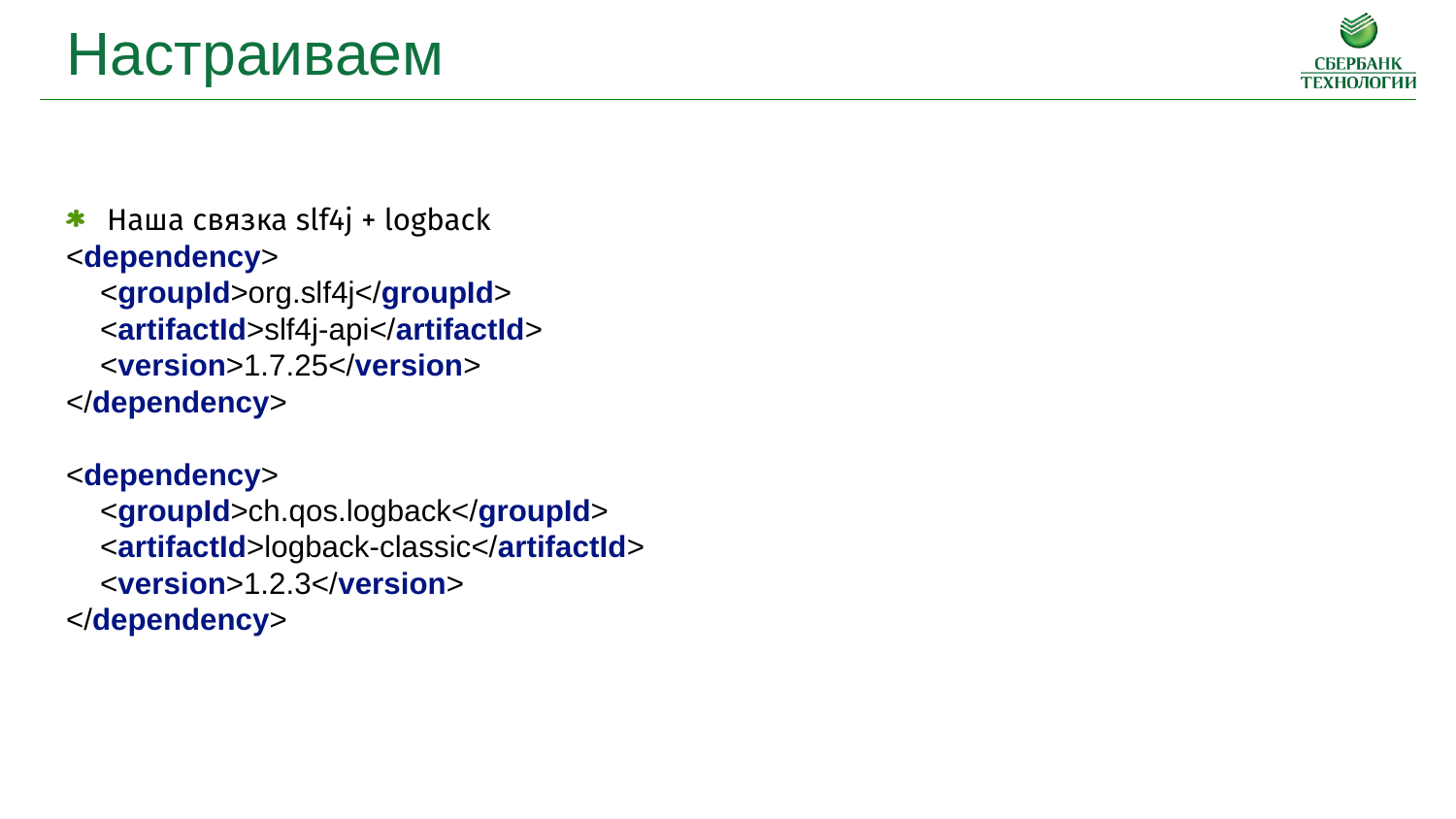

Настраиваем
Наша связка slf4j + logback
<dependency>
    <groupId>org.slf4j</groupId>
    <artifactId>slf4j-api</artifactId>
    <version>1.7.25</version>
</dependency>

<dependency>
    <groupId>ch.qos.logback</groupId>
    <artifactId>logback-classic</artifactId>
    <version>1.2.3</version>
</dependency>